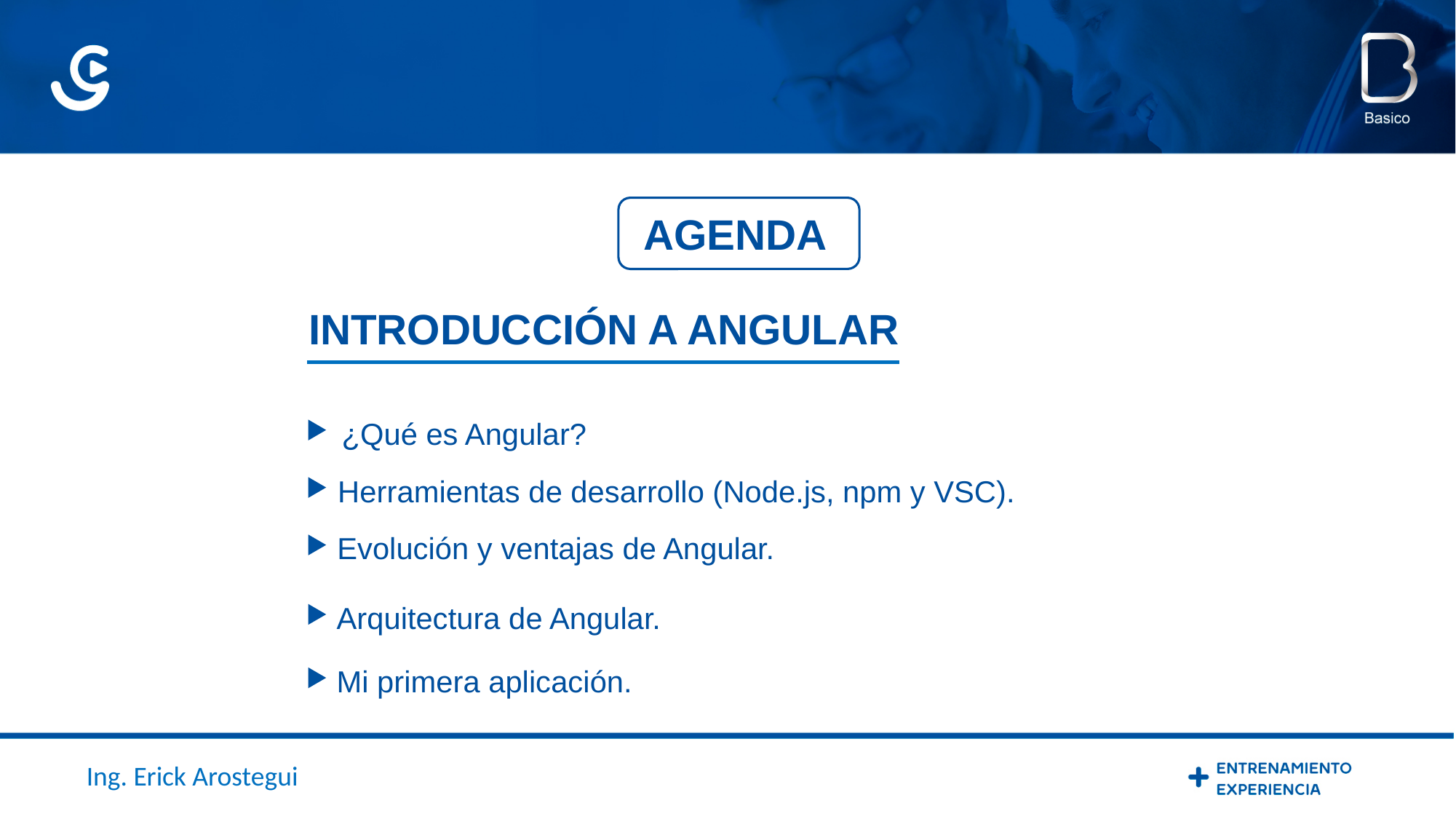

AGENDA
INTRODUCCIÓN A ANGULAR
¿Qué es Angular?

Herramientas de desarrollo (Node.js, npm y VSC).

Evolución y ventajas de Angular.

Arquitectura de Angular.

Mi primera aplicación.